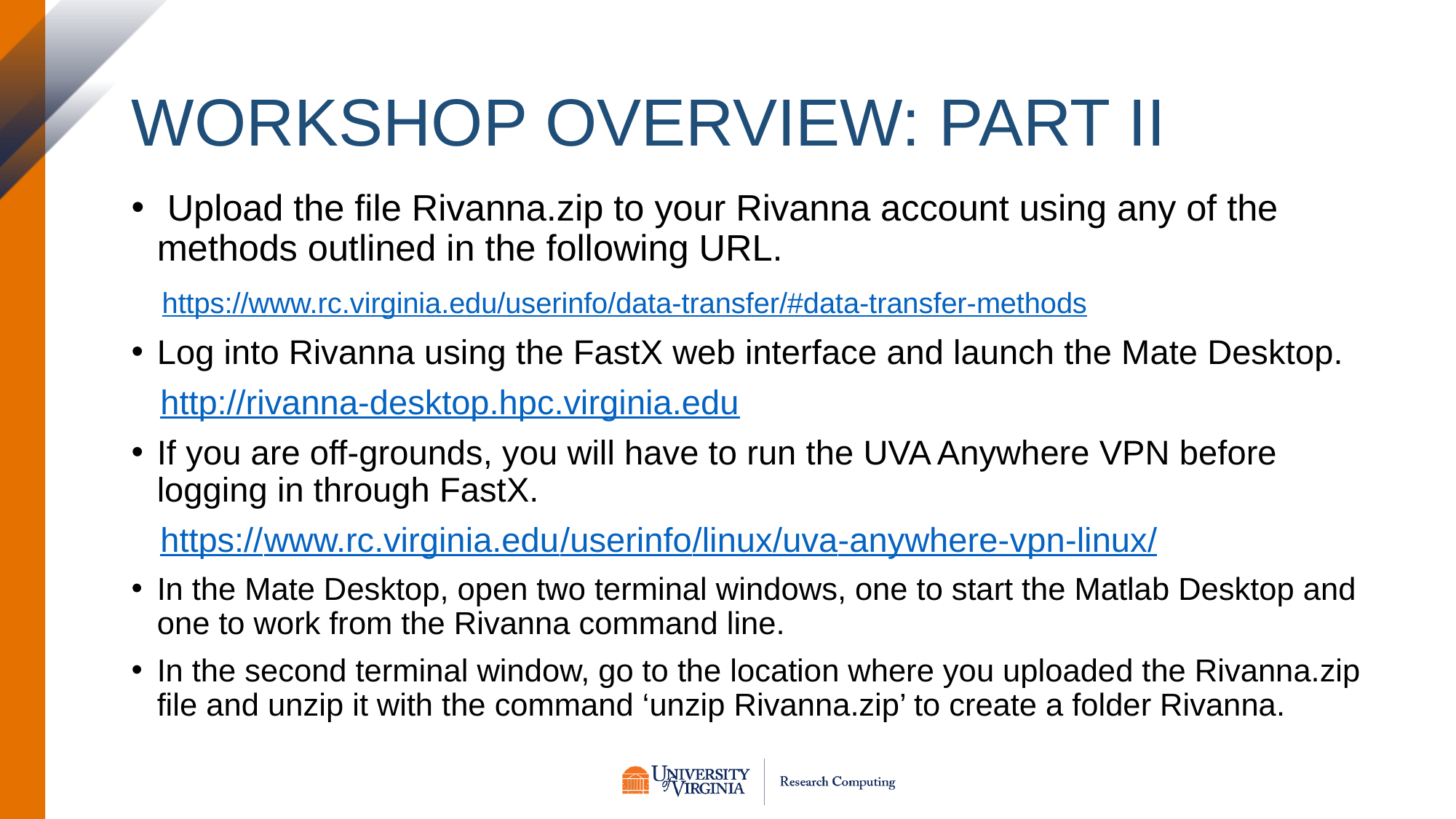

# Workshop Overview: Part II
 Upload the file Rivanna.zip to your Rivanna account using any of the methods outlined in the following URL.
   https://www.rc.virginia.edu/userinfo/data-transfer/#data-transfer-methods
Log into Rivanna using the FastX web interface and launch the Mate Desktop.
   http://rivanna-desktop.hpc.virginia.edu
If you are off-grounds, you will have to run the UVA Anywhere VPN before logging in through FastX.
   https://www.rc.virginia.edu/userinfo/linux/uva-anywhere-vpn-linux/
In the Mate Desktop, open two terminal windows, one to start the Matlab Desktop and one to work from the Rivanna command line.
In the second terminal window, go to the location where you uploaded the Rivanna.zip file and unzip it with the command ‘unzip Rivanna.zip’ to create a folder Rivanna.